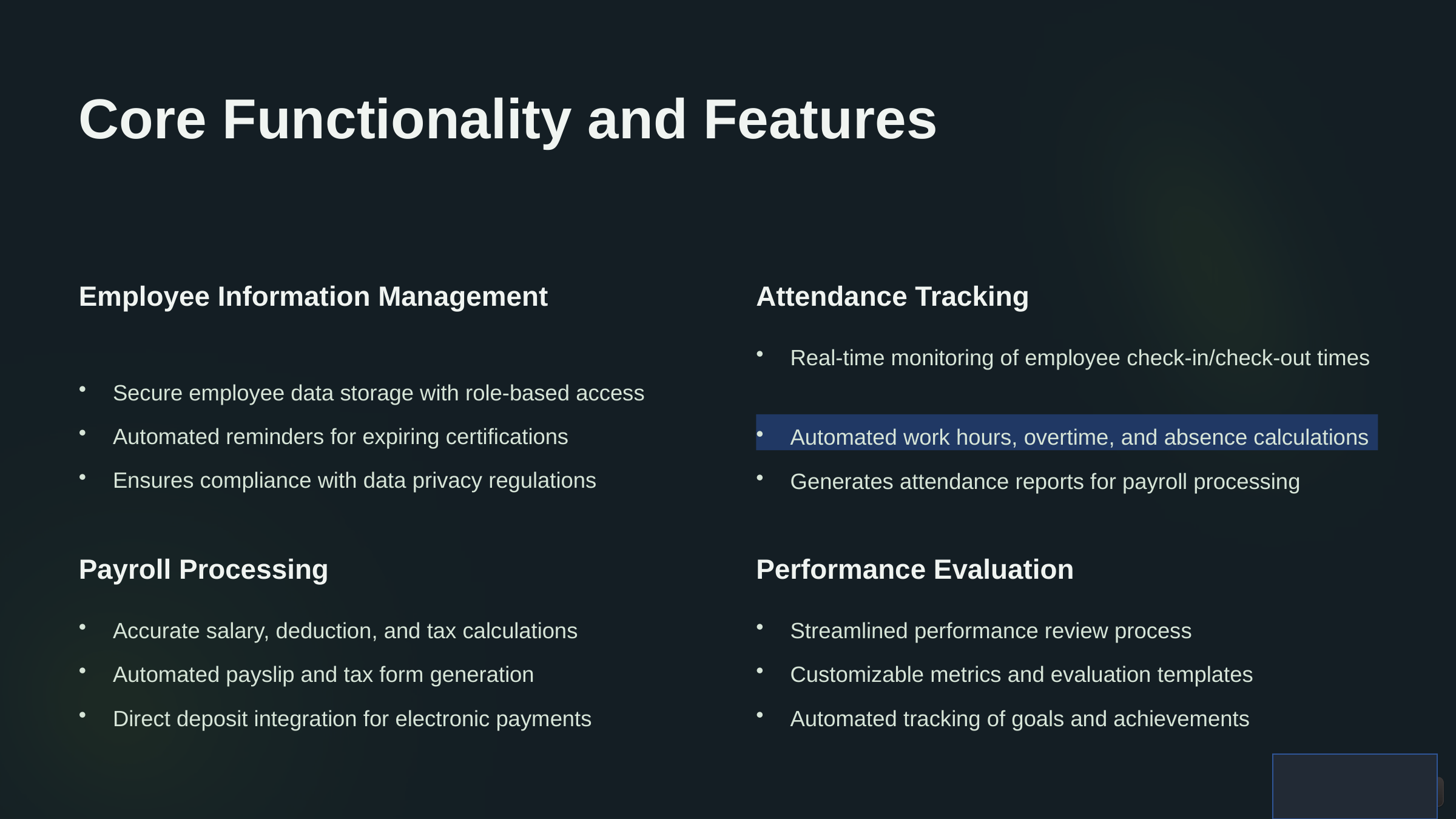

Core Functionality and Features
Employee Information Management
Attendance Tracking
Real-time monitoring of employee check-in/check-out times
Secure employee data storage with role-based access
Automated reminders for expiring certifications
Automated work hours, overtime, and absence calculations
Ensures compliance with data privacy regulations
Generates attendance reports for payroll processing
Payroll Processing
Performance Evaluation
Accurate salary, deduction, and tax calculations
Streamlined performance review process
Automated payslip and tax form generation
Customizable metrics and evaluation templates
Direct deposit integration for electronic payments
Automated tracking of goals and achievements